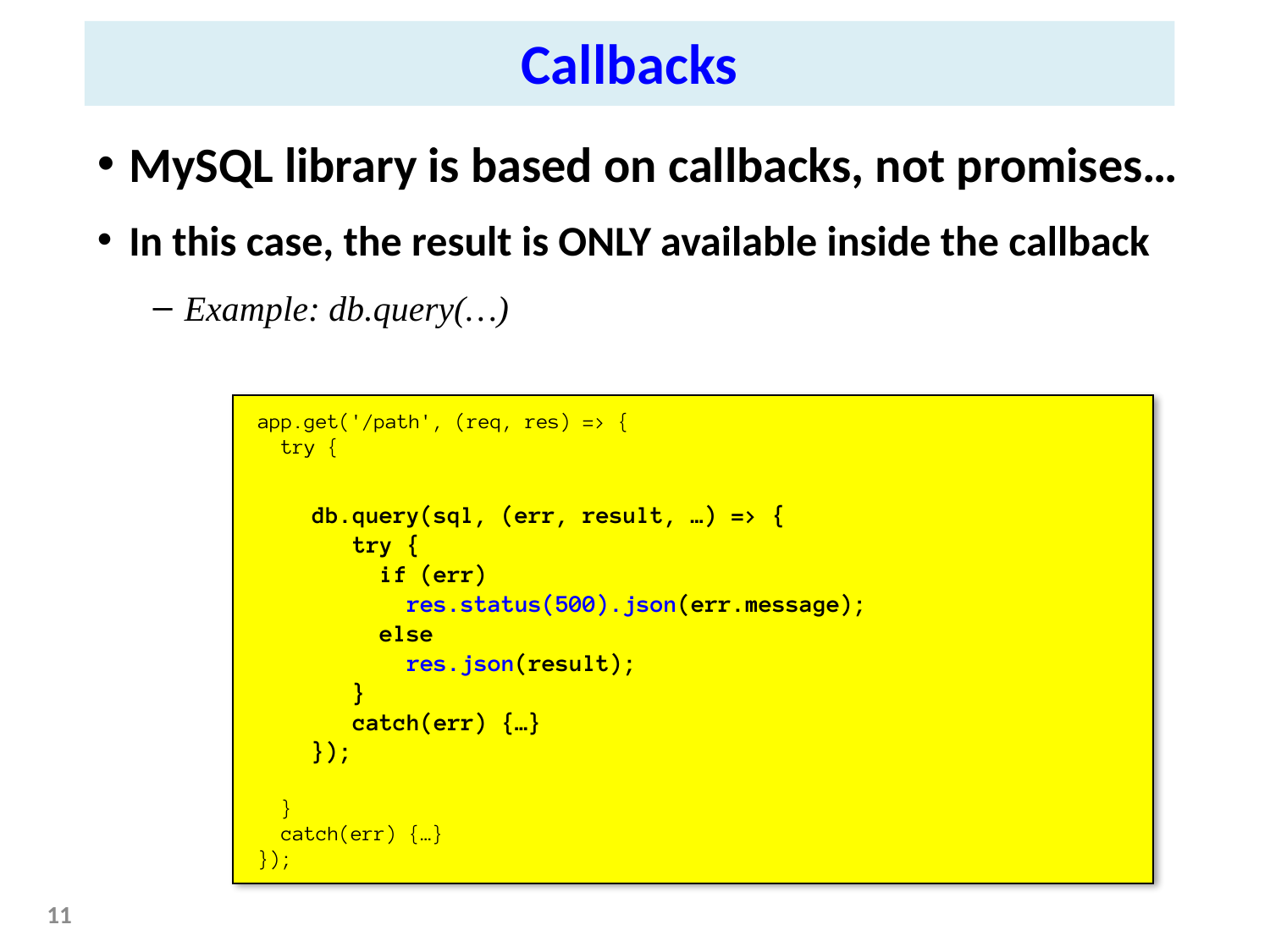

Callbacks
MySQL library is based on callbacks, not promises…
In this case, the result is ONLY available inside the callback
Example: db.query(…)
app.get('/path', (req, res) => {
  try {

    db.query(sql, (err, result, …) => {
       try {
         if (err)
           res.status(500).json(err.message);
         else
           res.json(result);
       }
       catch(err) {…}
    });

  }
  catch(err) {…}
});
11